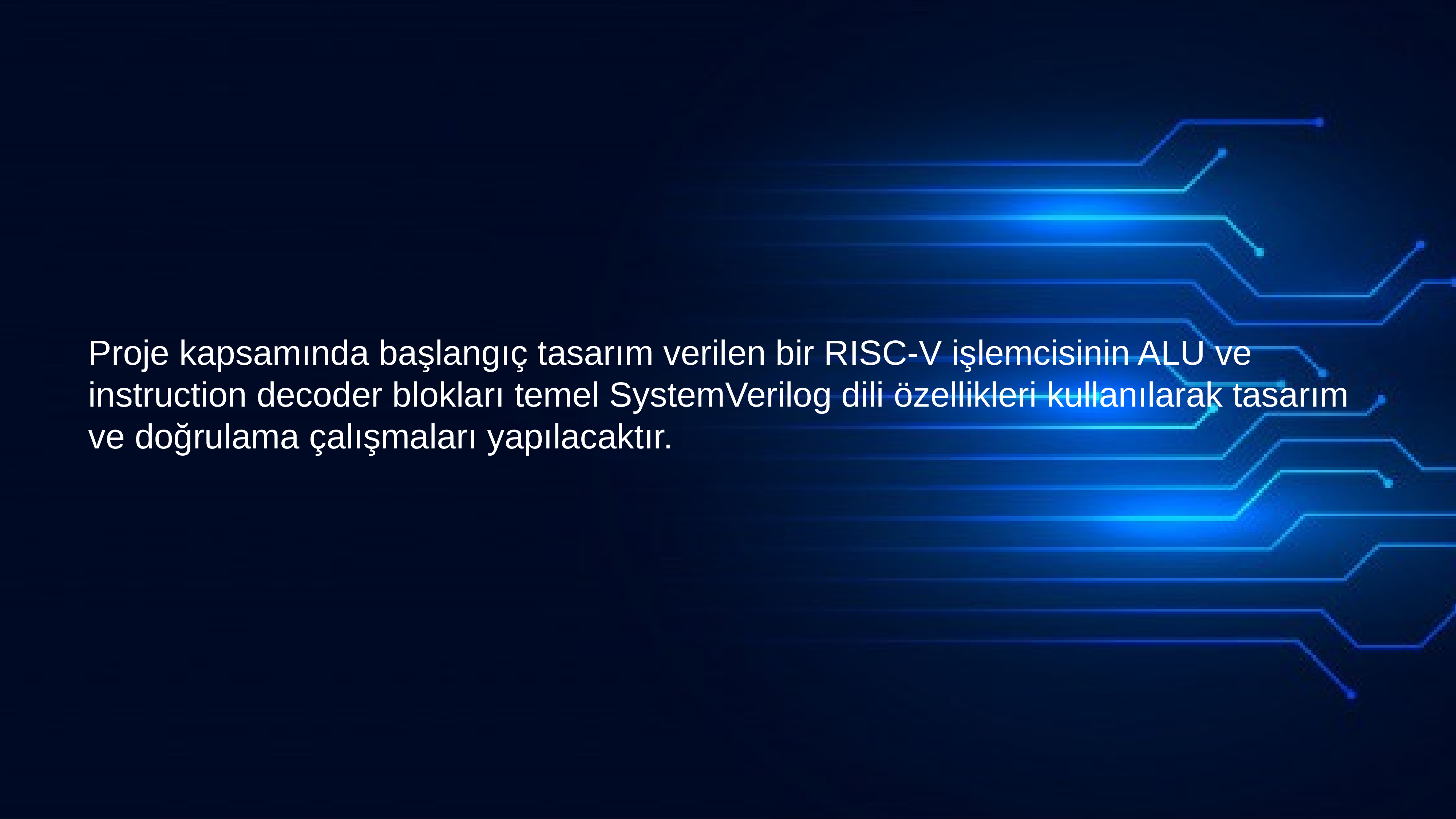

Proje kapsamında başlangıç tasarım verilen bir RISC-V işlemcisinin ALU ve instruction decoder blokları temel SystemVerilog dili özellikleri kullanılarak tasarım ve doğrulama çalışmaları yapılacaktır.